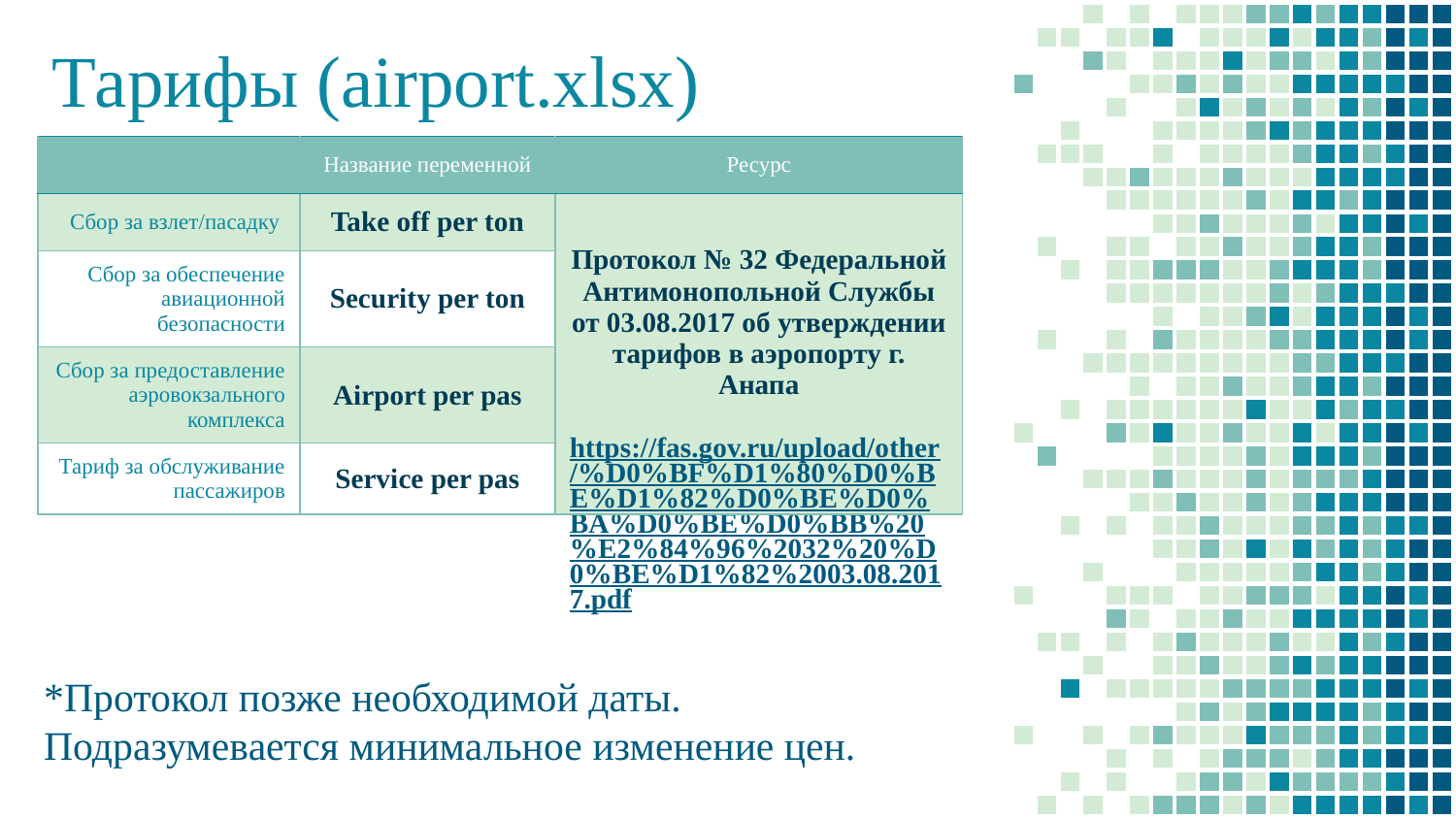

# Тарифы (airport.xlsx)
|  | Название переменной | Ресурс |
| --- | --- | --- |
| Сбор за взлет/пасадку | Take off per ton | Протокол № 32 Федеральной Антимонопольной Службы от 03.08.2017 об утверждении тарифов в аэропорту г. Анапа https://fas.gov.ru/upload/other/%D0%BF%D1%80%D0%BE%D1%82%D0%BE%D0%BA%D0%BE%D0%BB%20%E2%84%96%2032%20%D0%BE%D1%82%2003.08.2017.pdf |
| Сбор за обеспечение авиационной безопасности | Security per ton |  |
| Сбор за предоставление аэровокзального комплекса | Airport per pas |  |
| Тариф за обслуживание пассажиров | Service per pas |  |
*Протокол позже необходимой даты. Подразумевается минимальное изменение цен.